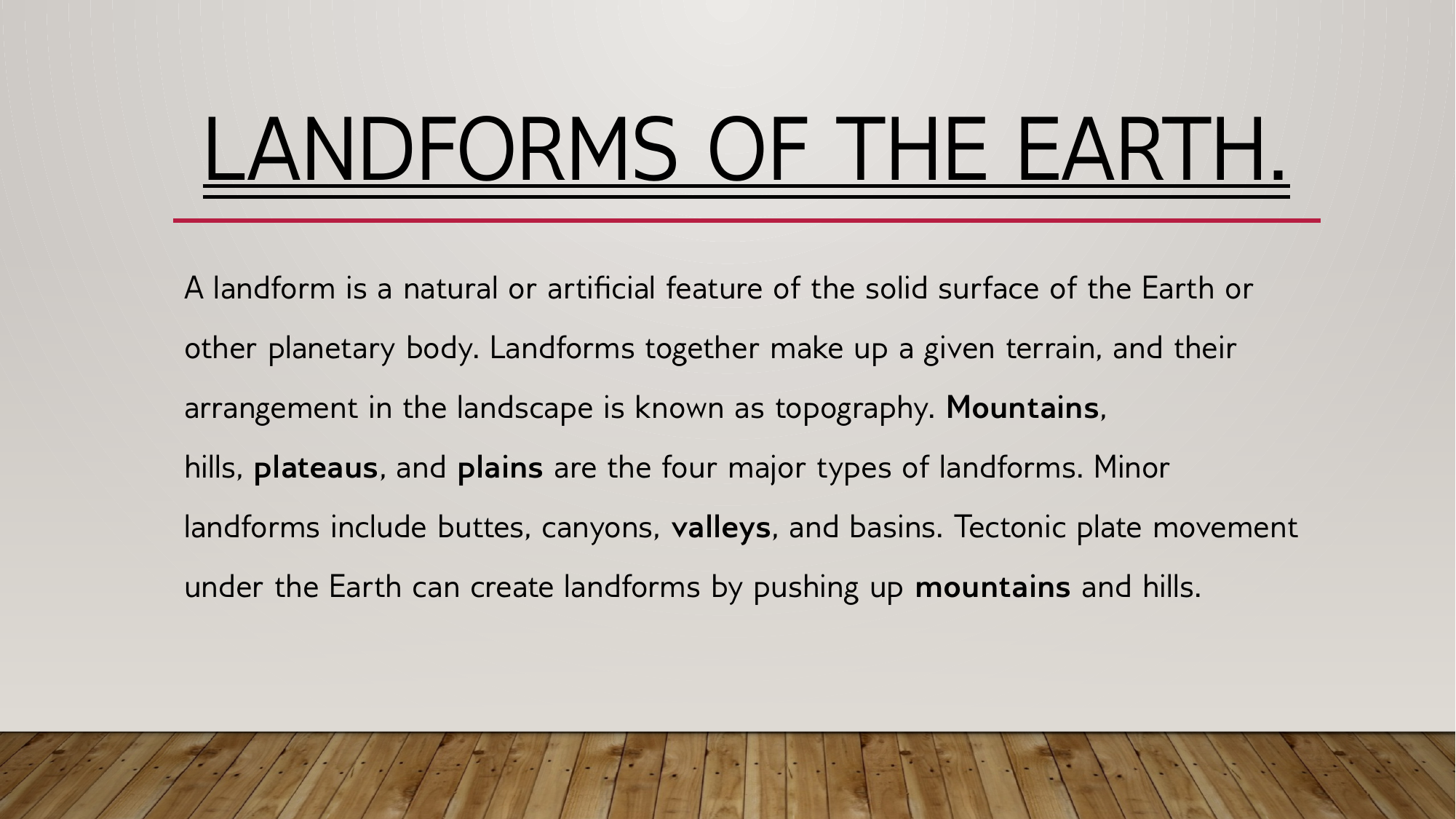

# LANDFORMS OF THE EARTH.
A landform is a natural or artificial feature of the solid surface of the Earth or other planetary body. Landforms together make up a given terrain, and their arrangement in the landscape is known as topography. Mountains, hills, plateaus, and plains are the four major types of landforms. Minor landforms include buttes, canyons, valleys, and basins. Tectonic plate movement under the Earth can create landforms by pushing up mountains and hills.